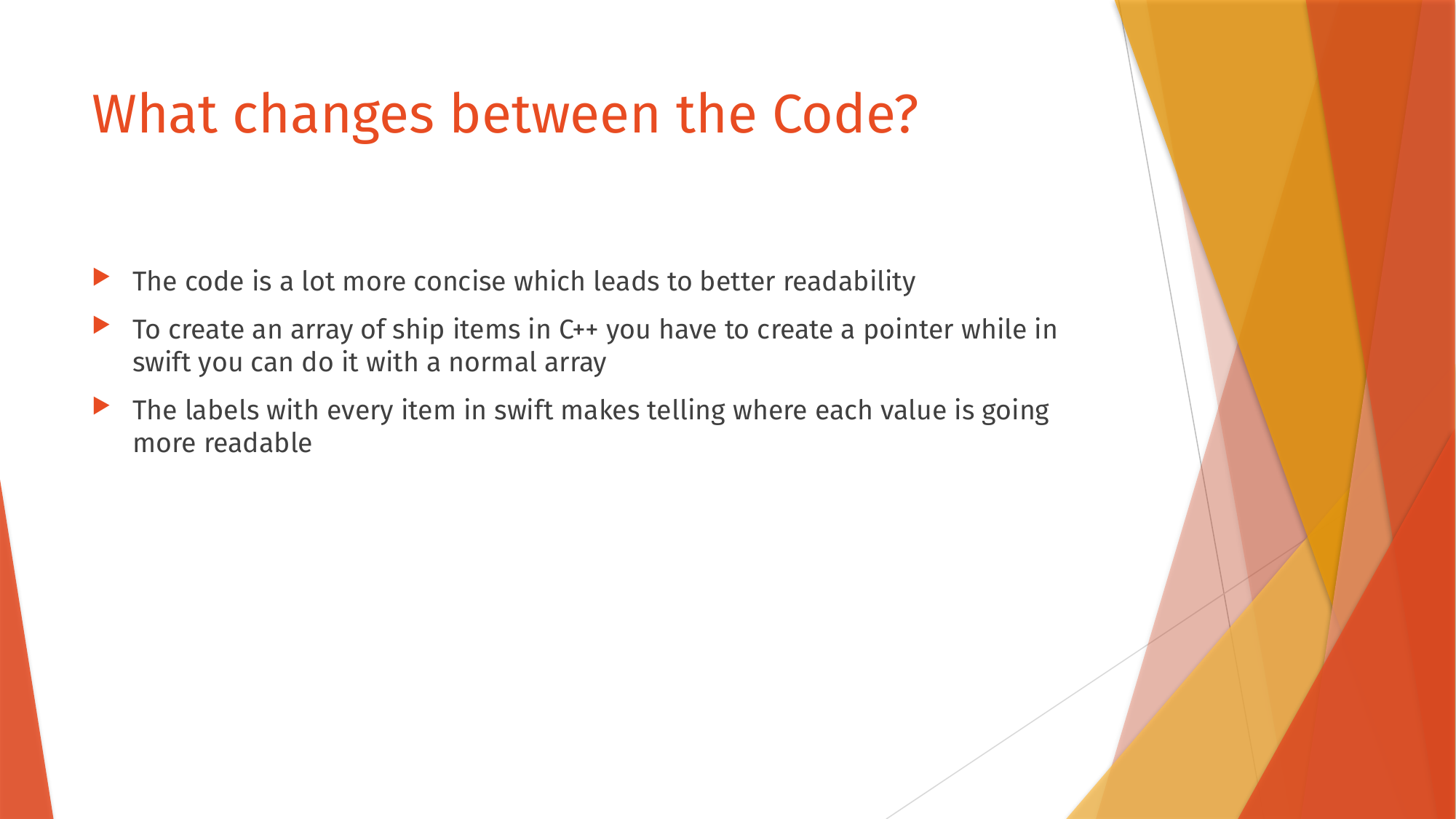

# What changes between the Code?
The code is a lot more concise which leads to better readability
To create an array of ship items in C++ you have to create a pointer while in swift you can do it with a normal array
The labels with every item in swift makes telling where each value is going more readable